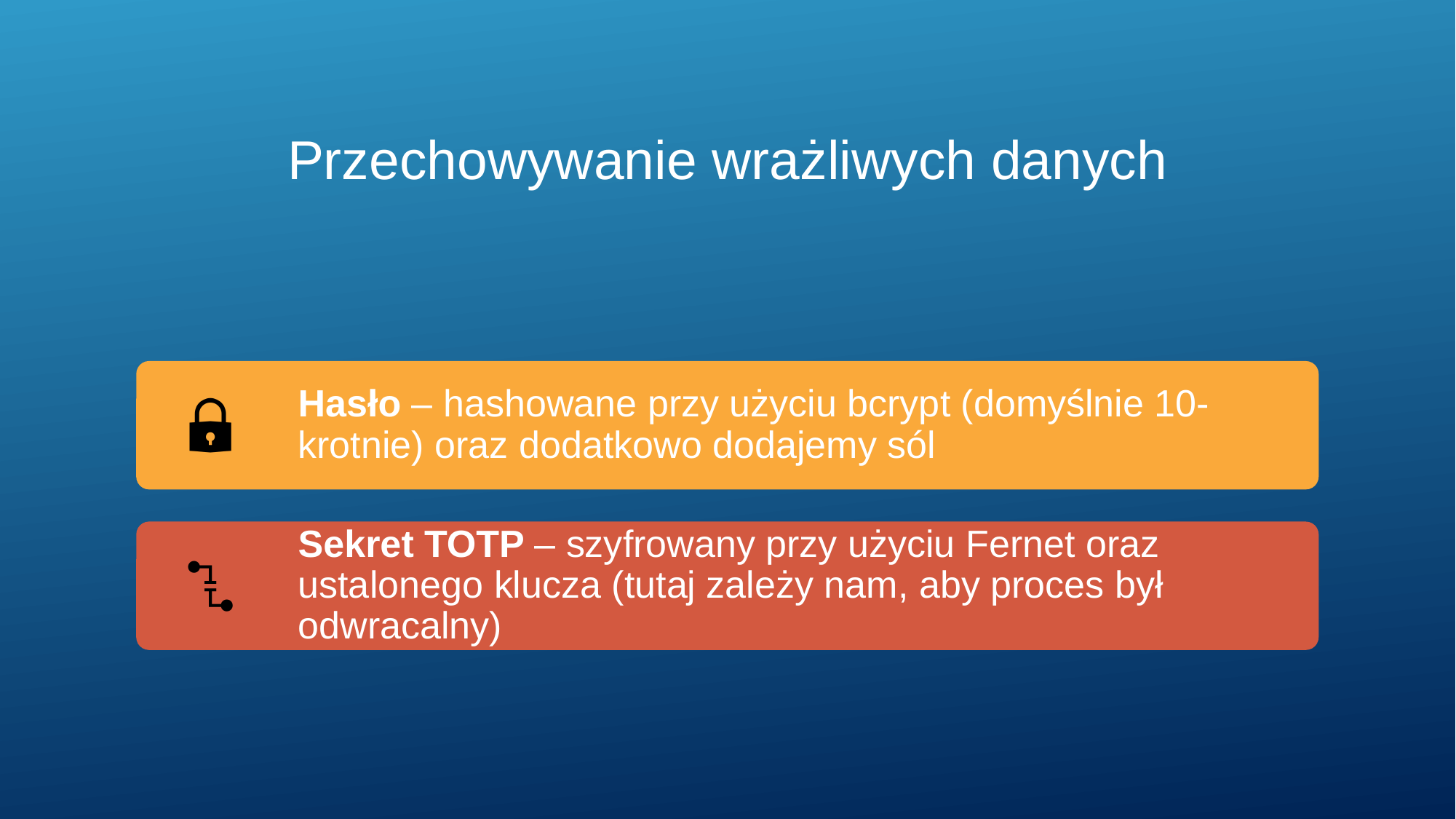

# Przechowywanie wrażliwych danych
Hasło – hashowane przy użyciu bcrypt (domyślnie 10-krotnie) oraz dodatkowo dodajemy sól
Sekret TOTP – szyfrowany przy użyciu Fernet oraz ustalonego klucza (tutaj zależy nam, aby proces był odwracalny)